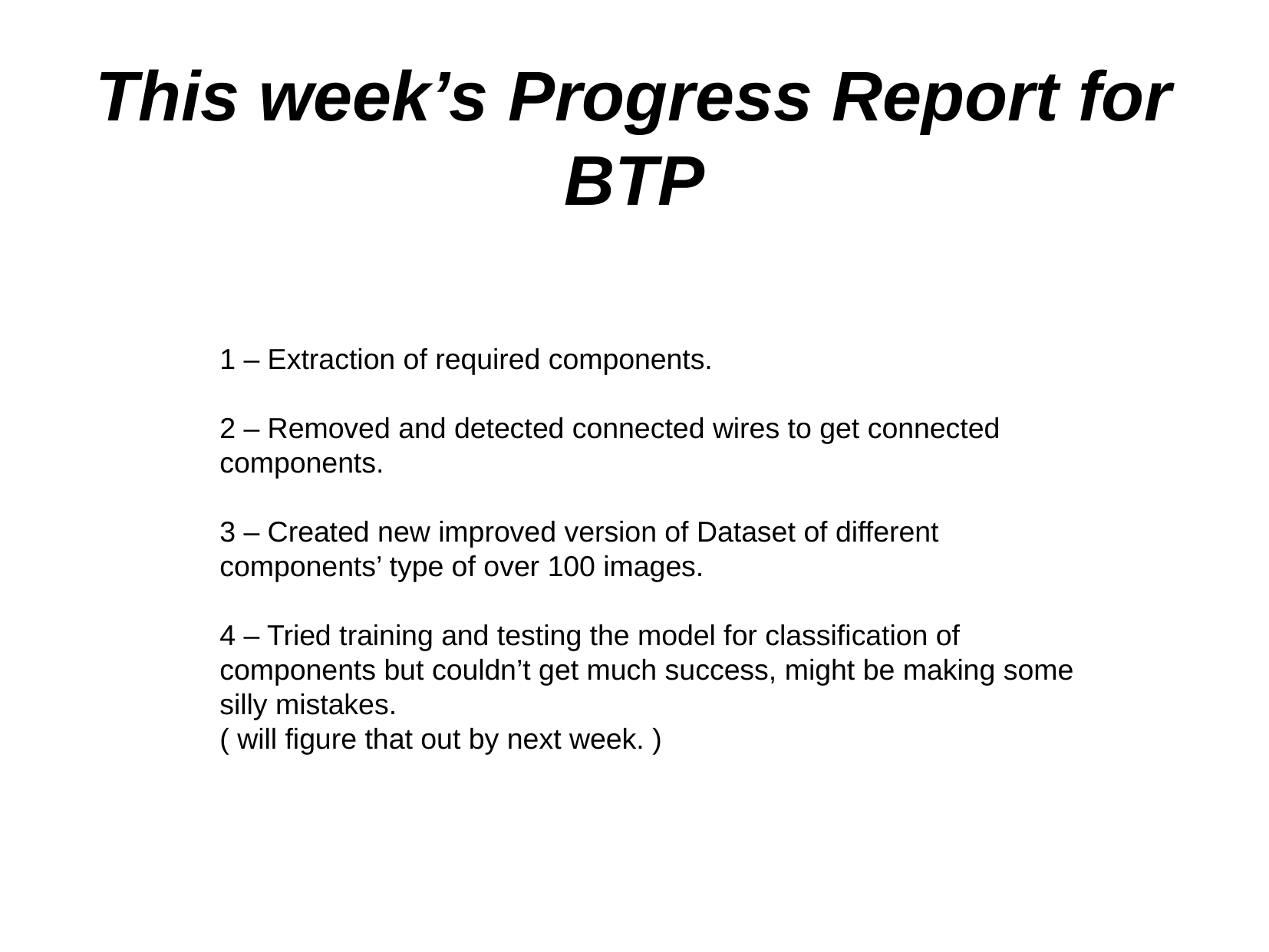

This week’s Progress Report for BTP
1 – Extraction of required components.

2 – Removed and detected connected wires to get connected 	  components.

3 – Created new improved version of Dataset of different components’ type of over 100 images.

4 – Tried training and testing the model for classification of components but couldn’t get much success, might be making some silly mistakes.
( will figure that out by next week. )